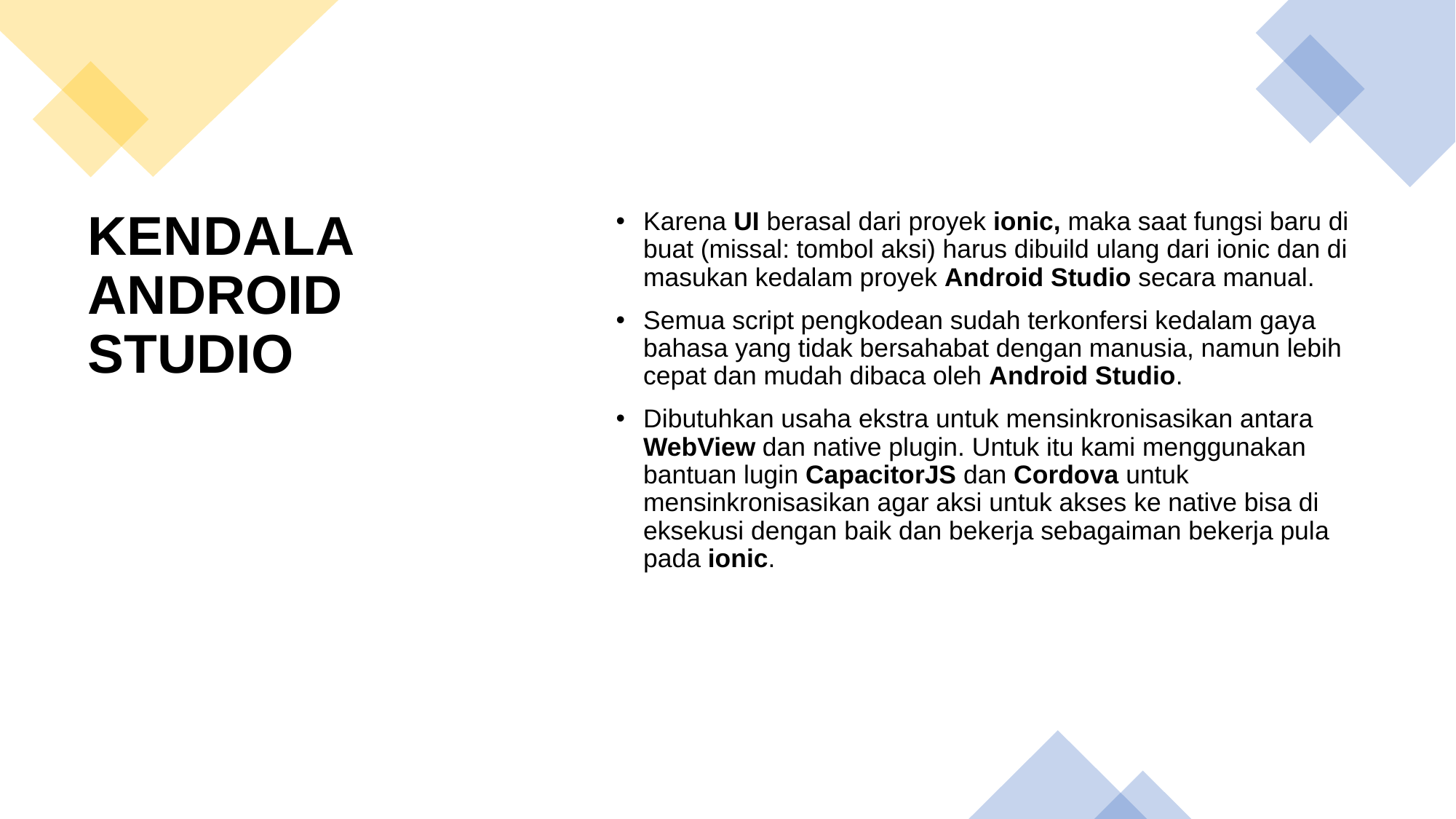

Karena UI berasal dari proyek ionic, maka saat fungsi baru di buat (missal: tombol aksi) harus dibuild ulang dari ionic dan di masukan kedalam proyek Android Studio secara manual.
Semua script pengkodean sudah terkonfersi kedalam gaya bahasa yang tidak bersahabat dengan manusia, namun lebih cepat dan mudah dibaca oleh Android Studio.
Dibutuhkan usaha ekstra untuk mensinkronisasikan antara WebView dan native plugin. Untuk itu kami menggunakan bantuan lugin CapacitorJS dan Cordova untuk mensinkronisasikan agar aksi untuk akses ke native bisa di eksekusi dengan baik dan bekerja sebagaiman bekerja pula pada ionic.
# KENDALA ANDROID STUDIO